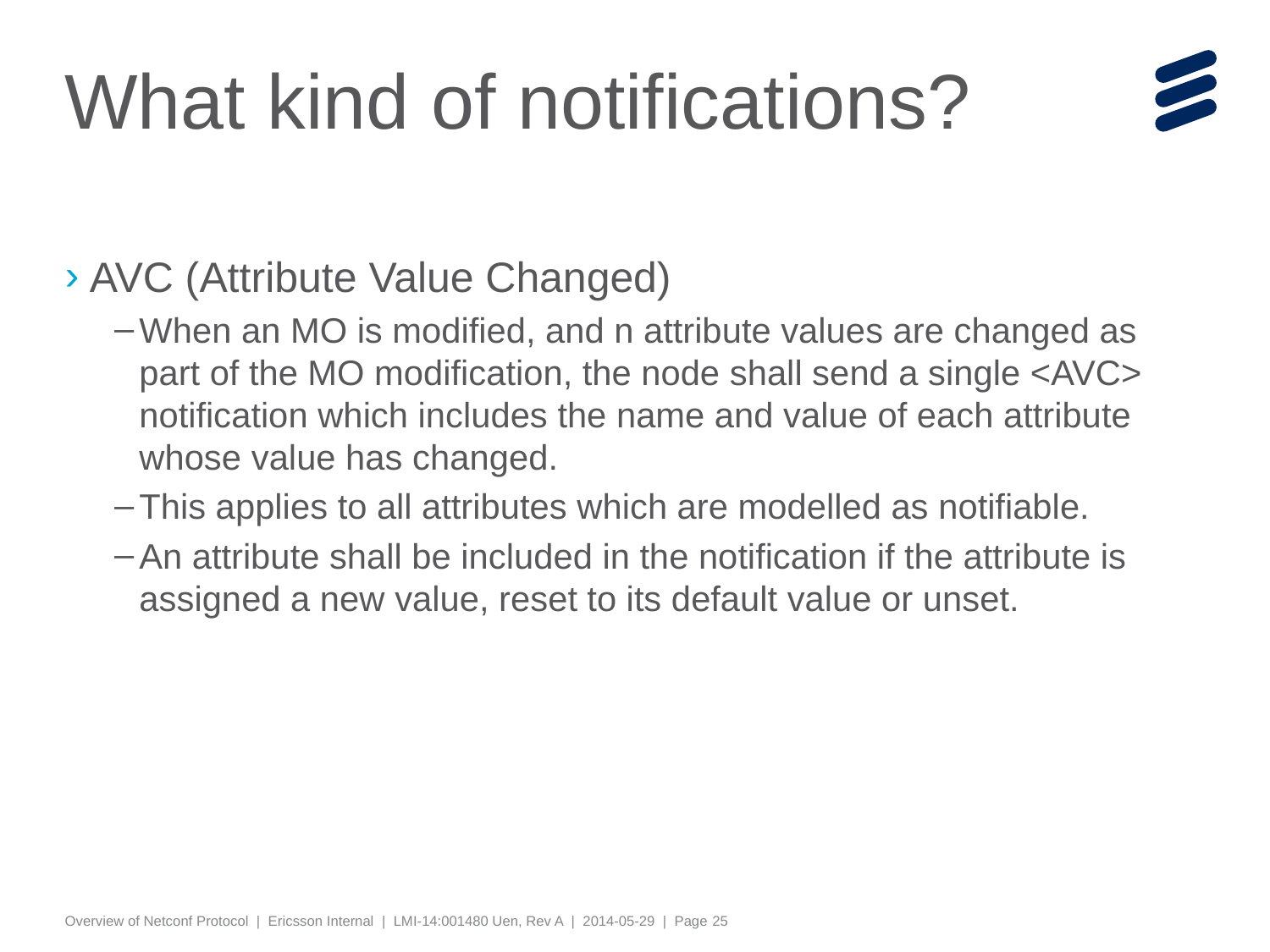

# What kind of notifications?
AVC (Attribute Value Changed)
When an MO is modified, and n attribute values are changed as part of the MO modification, the node shall send a single <AVC> notification which includes the name and value of each attribute whose value has changed.
This applies to all attributes which are modelled as notifiable.
An attribute shall be included in the notification if the attribute is assigned a new value, reset to its default value or unset.